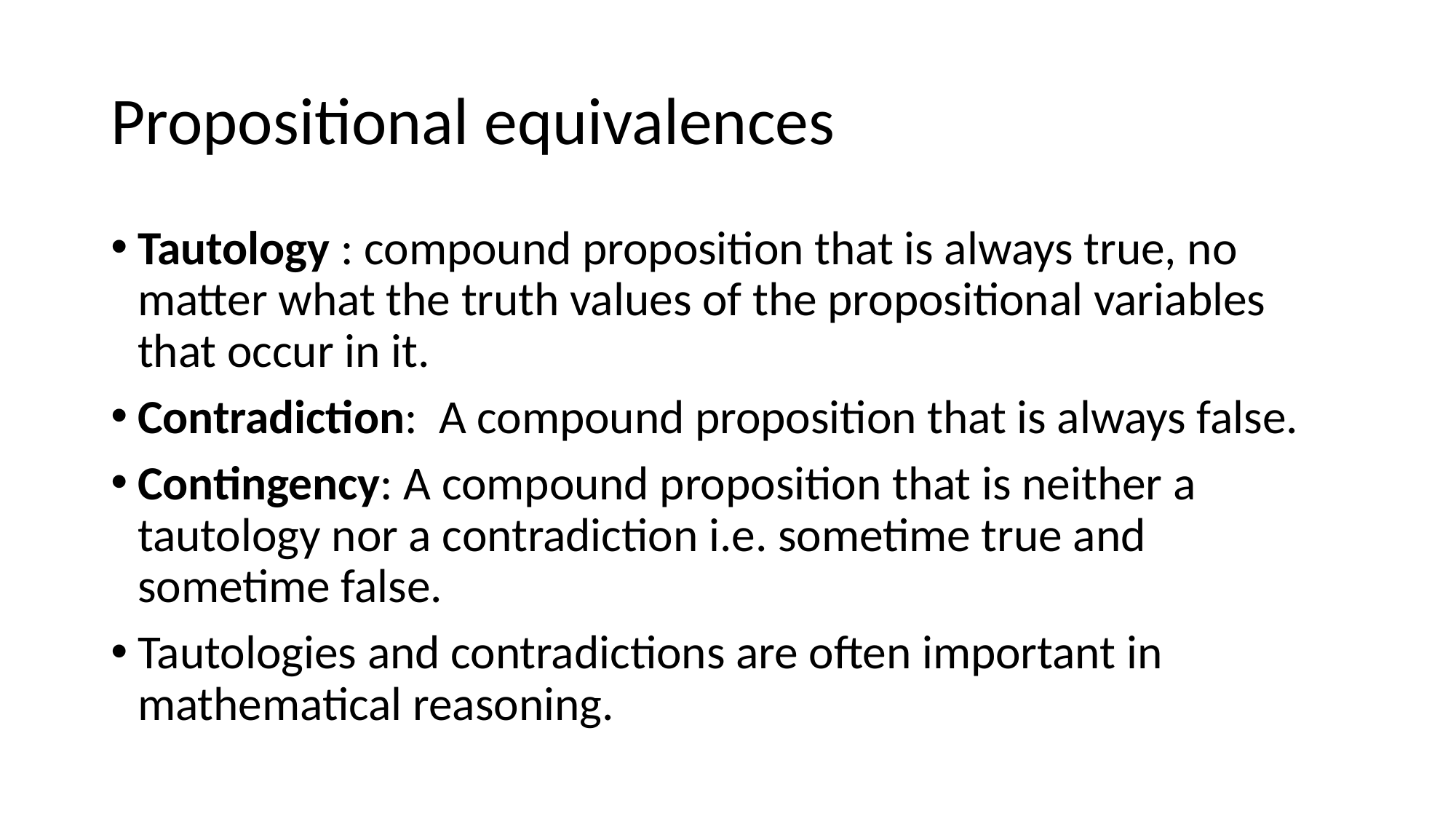

# Propositional equivalences
Tautology : compound proposition that is always true, no matter what the truth values of the propositional variables that occur in it.
Contradiction:  A compound proposition that is always false.
Contingency: A compound proposition that is neither a tautology nor a contradiction i.e. sometime true and sometime false.
Tautologies and contradictions are often important in mathematical reasoning.